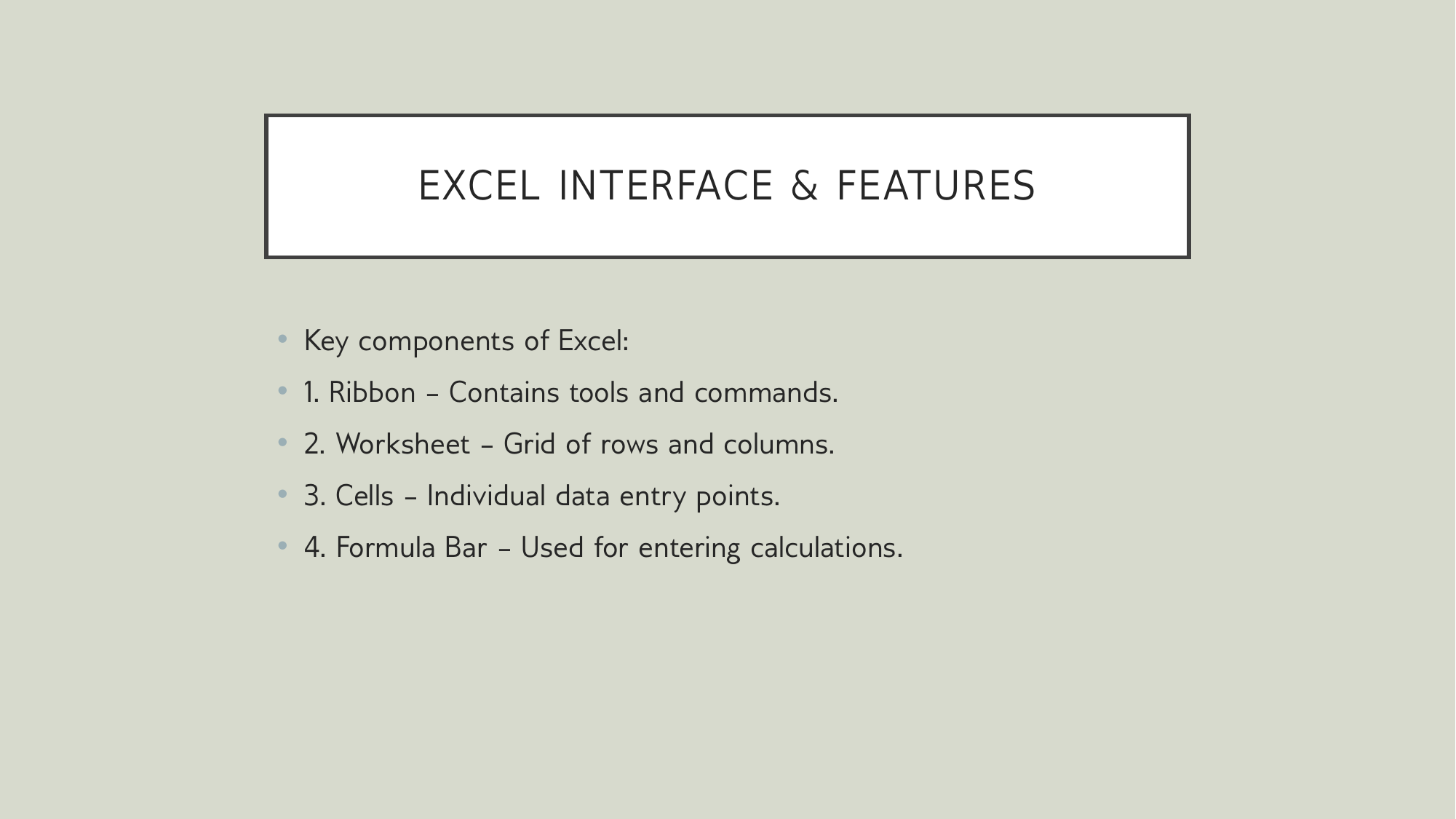

# Excel Interface & Features
Key components of Excel:
1. Ribbon – Contains tools and commands.
2. Worksheet – Grid of rows and columns.
3. Cells – Individual data entry points.
4. Formula Bar – Used for entering calculations.